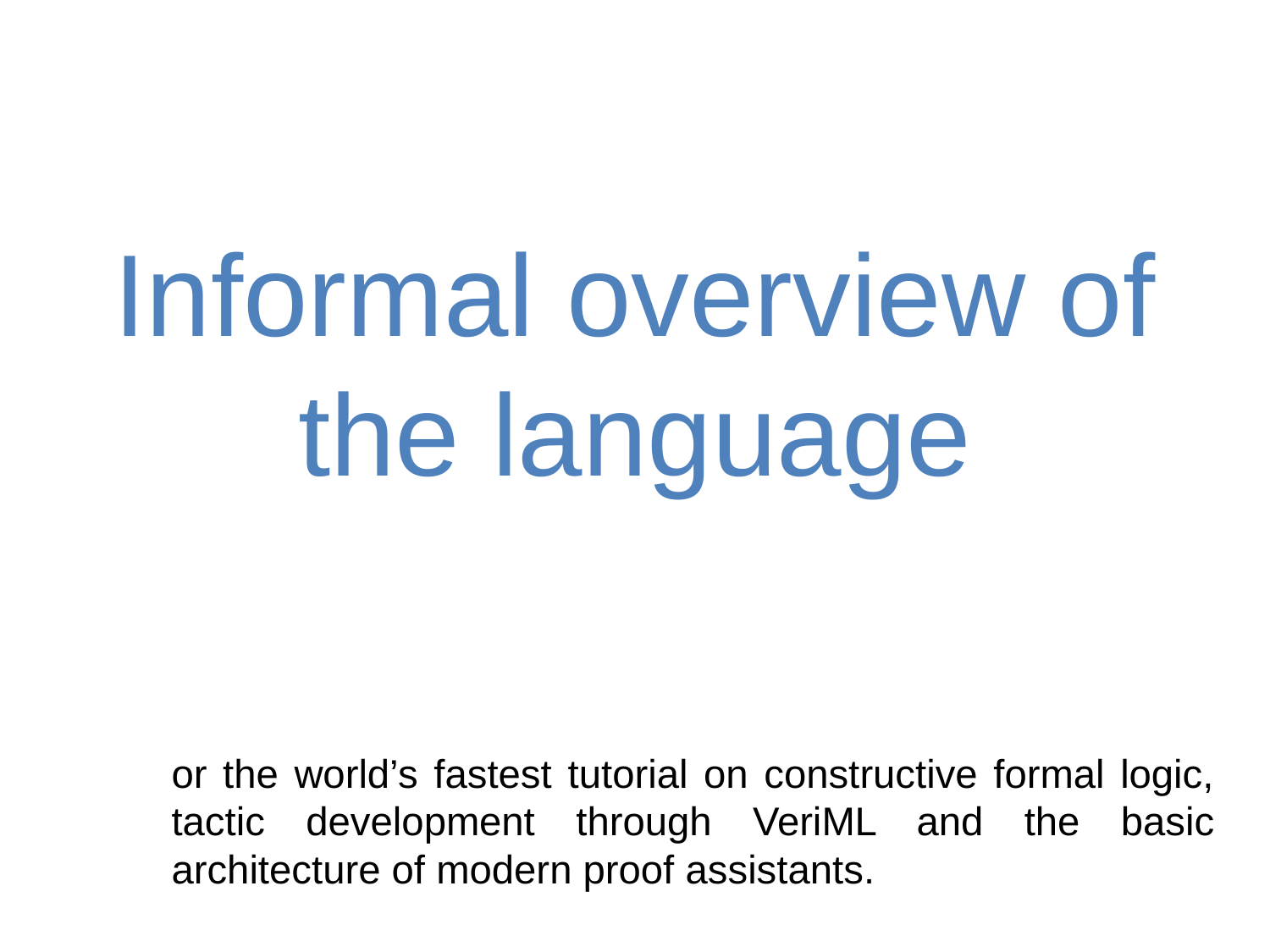

# Informal overview of the language
or the world’s fastest tutorial on constructive formal logic, tactic development through VeriML and the basic architecture of modern proof assistants.